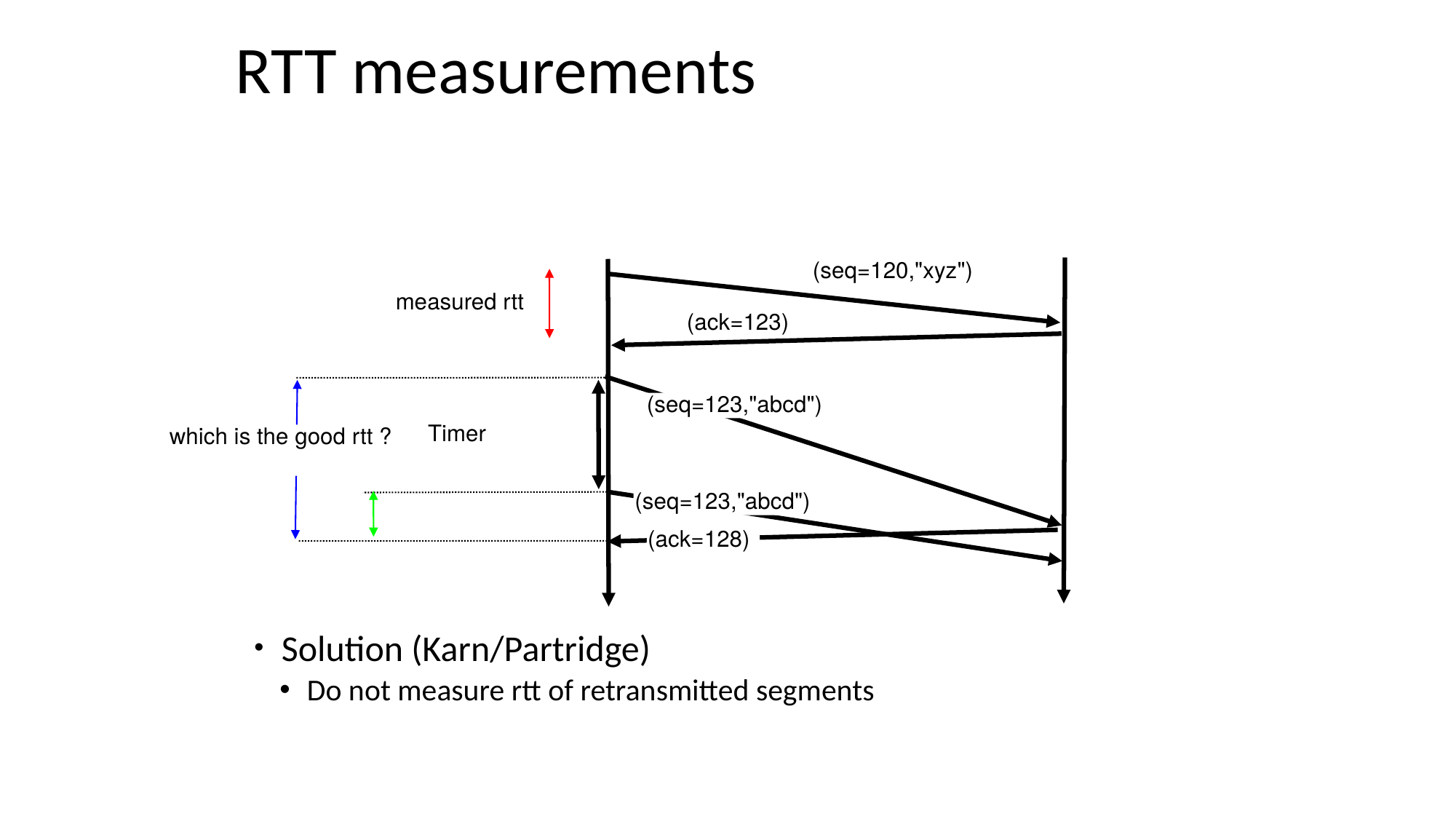

# RTT measurements

(seq=120,"xyz")

measured rtt
(ack=123)

(seq=123,"abcd")
Timer

which is the good rtt ?

(seq=123,"abcd")

(ack=128)

Solution (Karn/Partridge)
Do not measure rtt of retransmitted segments